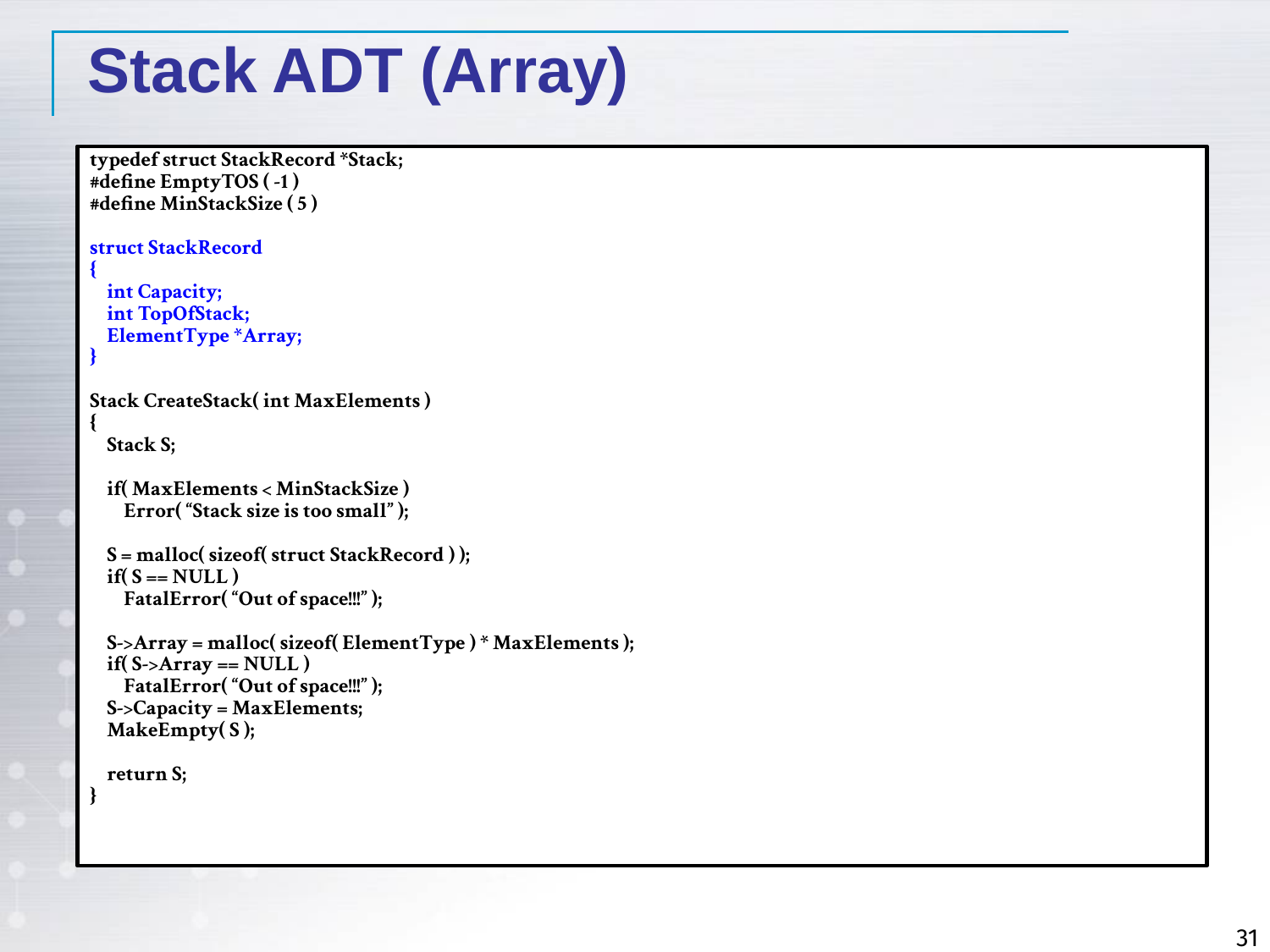

Stack ADT (Array)
typedef struct StackRecord *Stack;
#define EmptyTOS ( -1 )
#define MinStackSize ( 5 )

struct StackRecord
{
    int Capacity;
    int TopOfStack;
    ElementType *Array;
}

Stack CreateStack( int MaxElements )
{
    Stack S;

    if( MaxElements < MinStackSize )
        Error( “Stack size is too small” );

    S = malloc( sizeof( struct StackRecord ) );
    if( S == NULL )
        FatalError( “Out of space!!!” );

    S->Array = malloc( sizeof( ElementType ) * MaxElements );
    if( S->Array == NULL )
        FatalError( “Out of space!!!” );
    S->Capacity = MaxElements;
    MakeEmpty( S );

    return S;
}
31